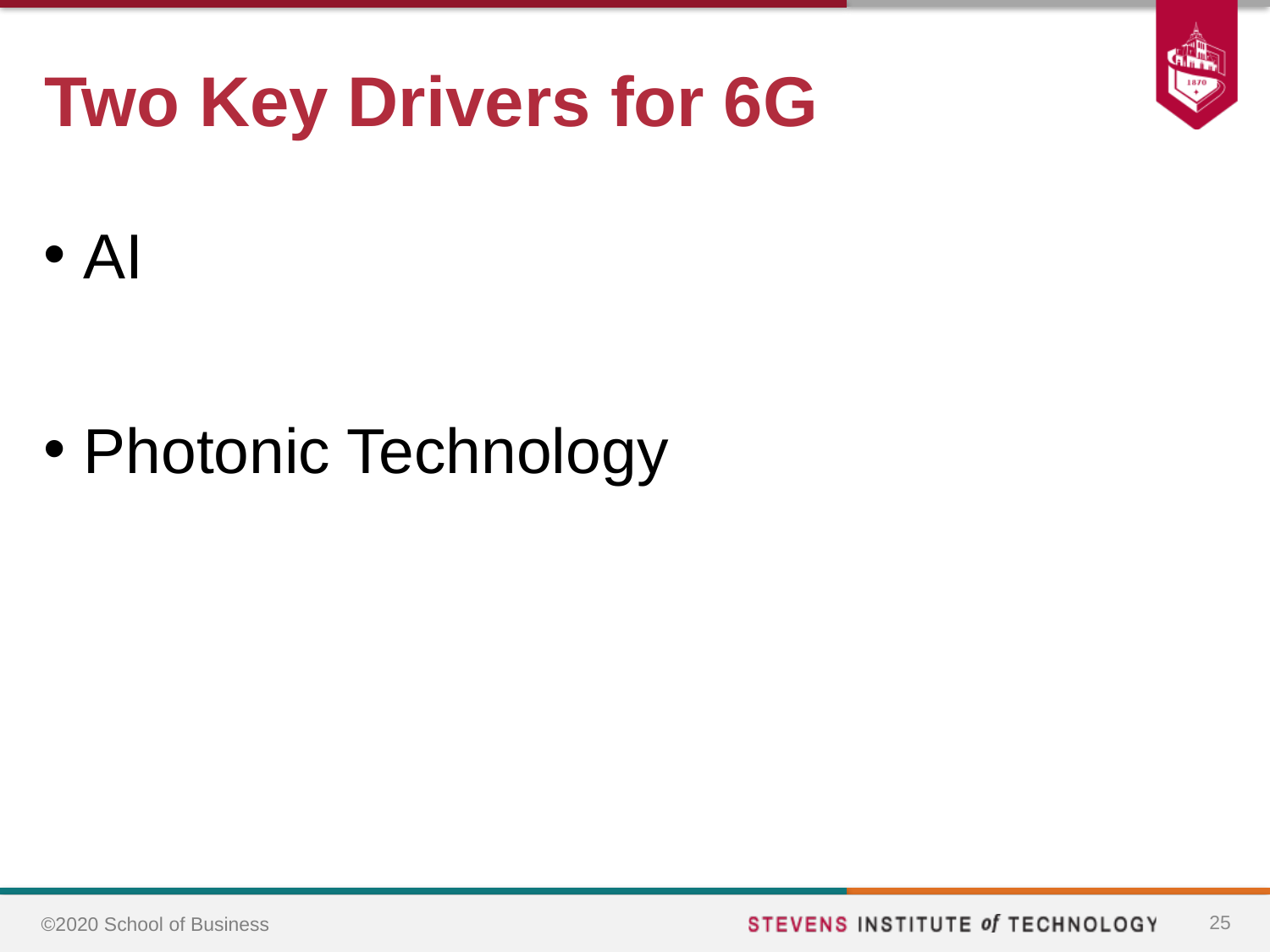

# Two Key Drivers for 6G
AI

Photonic Technology

25